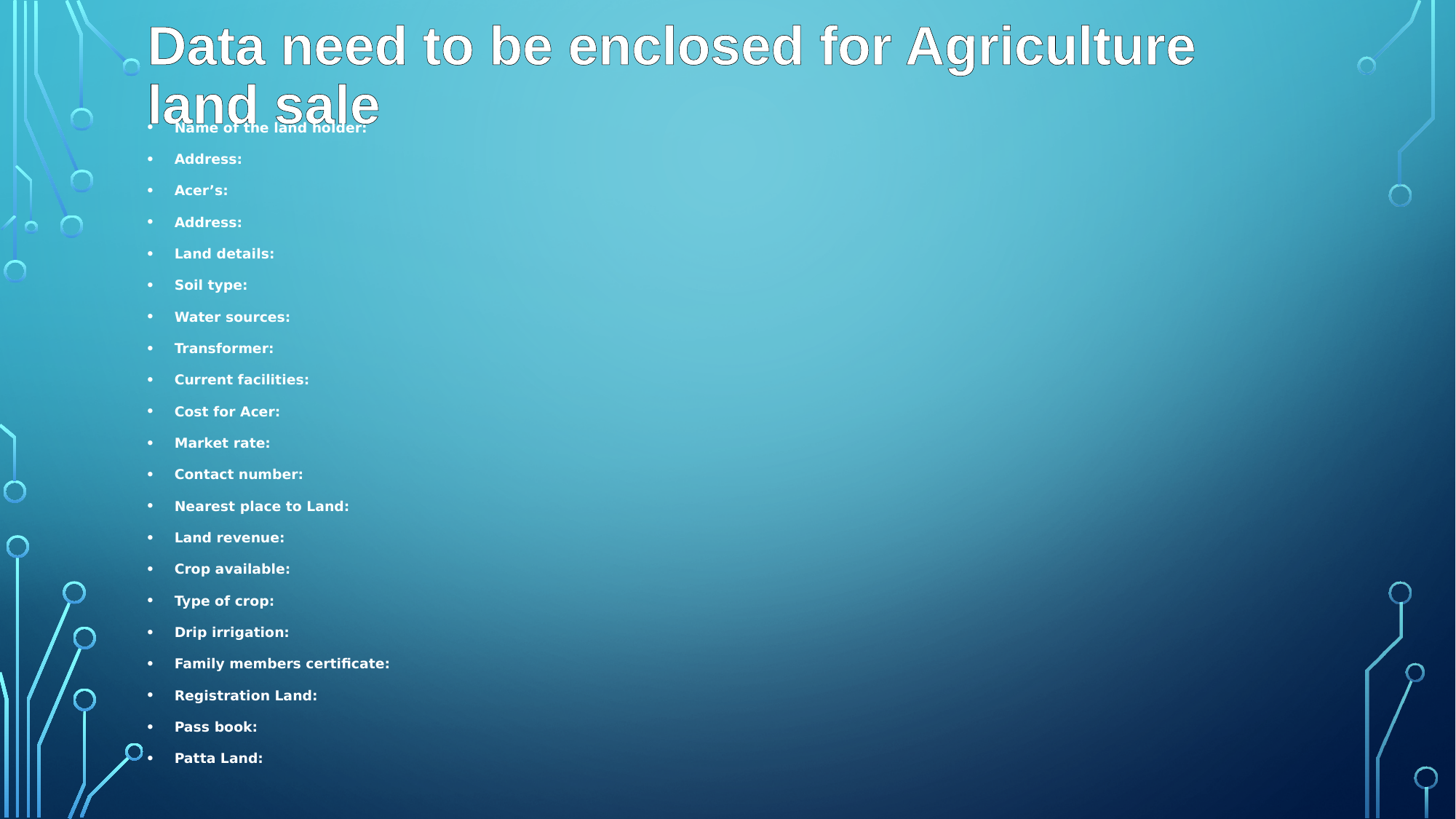

# Data need to be enclosed for Agriculture land sale
Name of the land holder:
Address:
Acer’s:
Address:
Land details:
Soil type:
Water sources:
Transformer:
Current facilities:
Cost for Acer:
Market rate:
Contact number:
Nearest place to Land:
Land revenue:
Crop available:
Type of crop:
Drip irrigation:
Family members certificate:
Registration Land:
Pass book:
Patta Land: